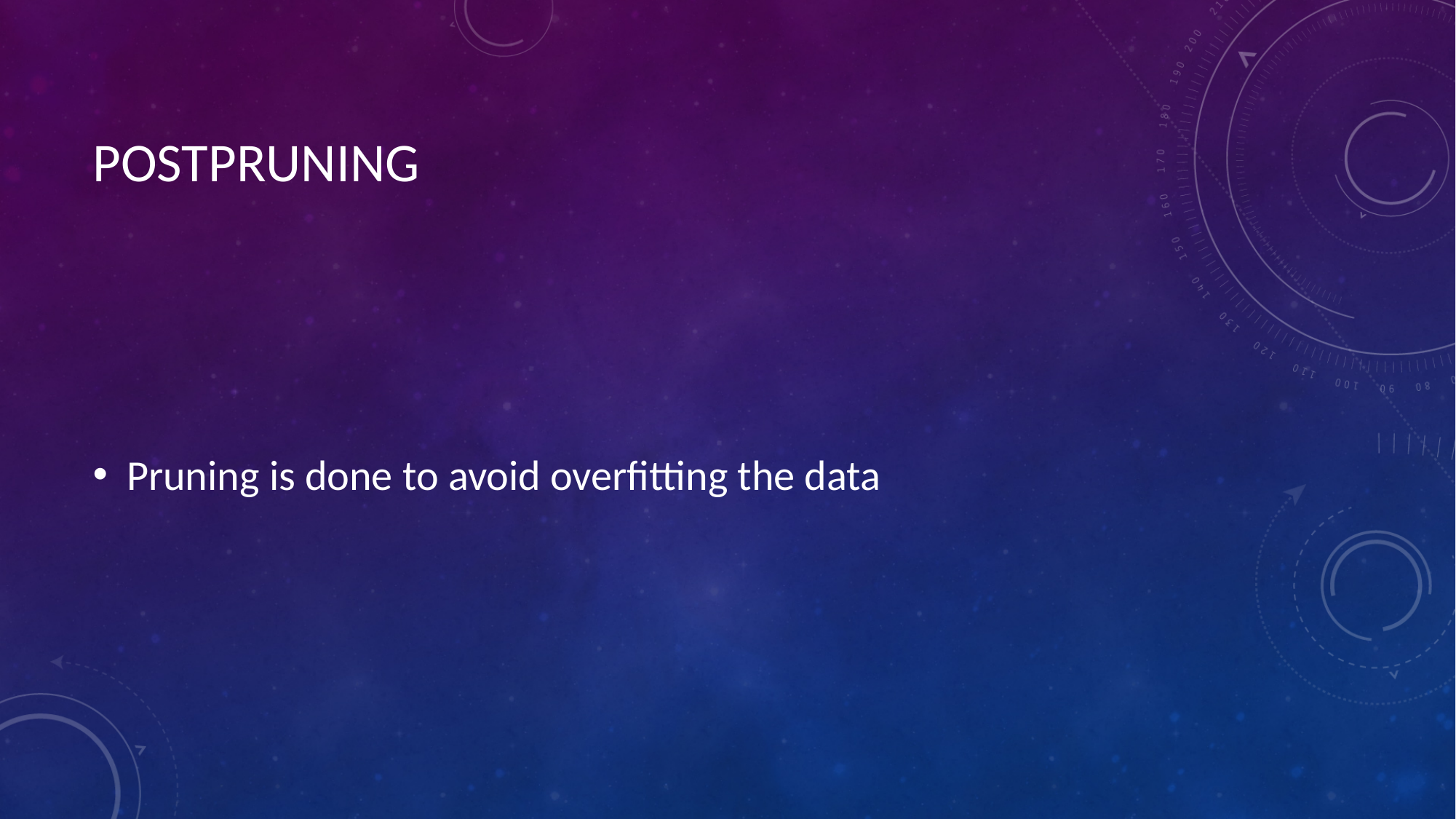

# Postpruning
Pruning is done to avoid overfitting the data